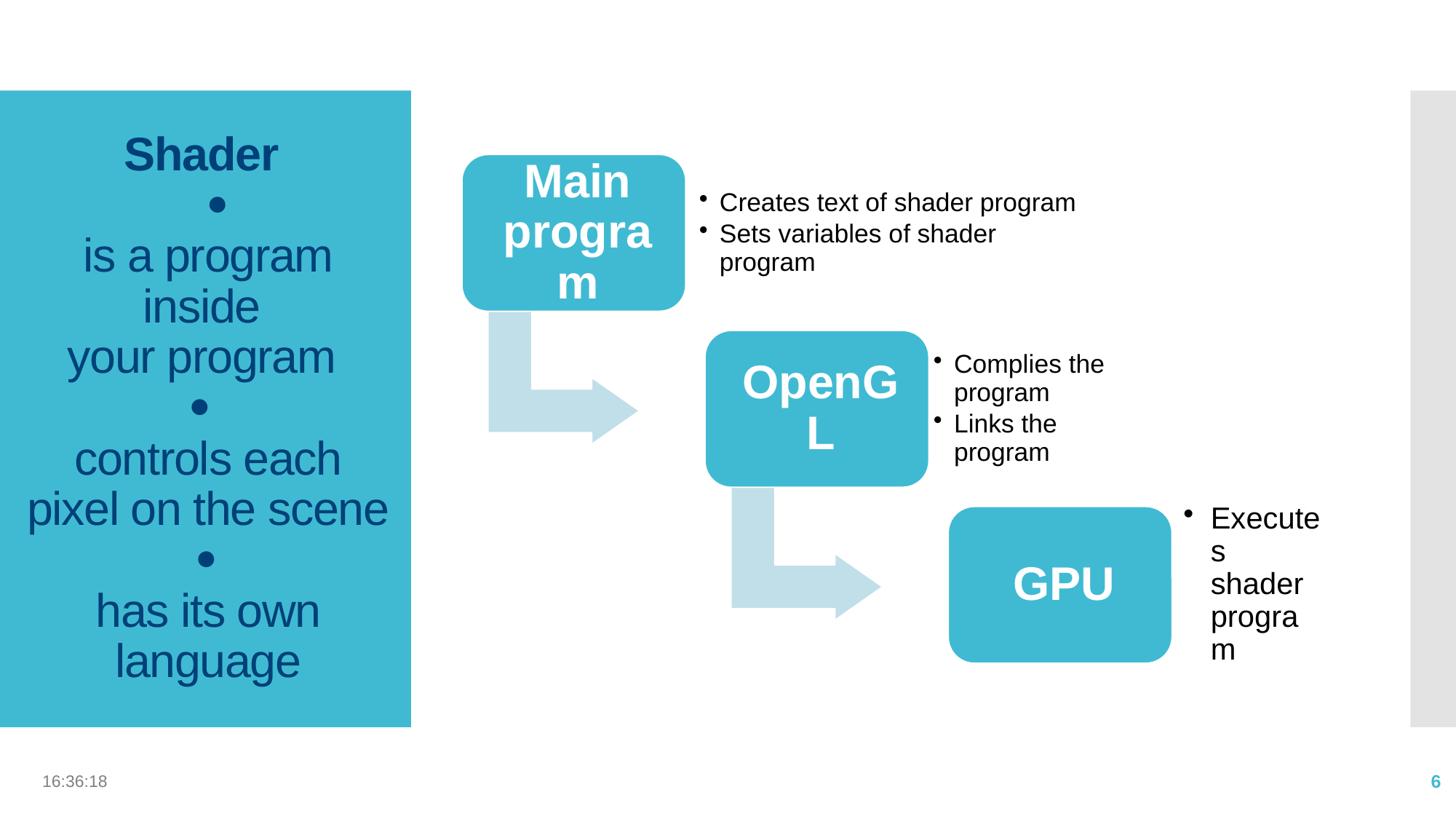

Main program
Creates text of shader program
Sets variables of shader program
OpenGL
Complies the program
Links the program
GPU
Executes shader program
# Shader • is a program inside your program • controls each pixel on the scene • has its own language
16:36:18
6